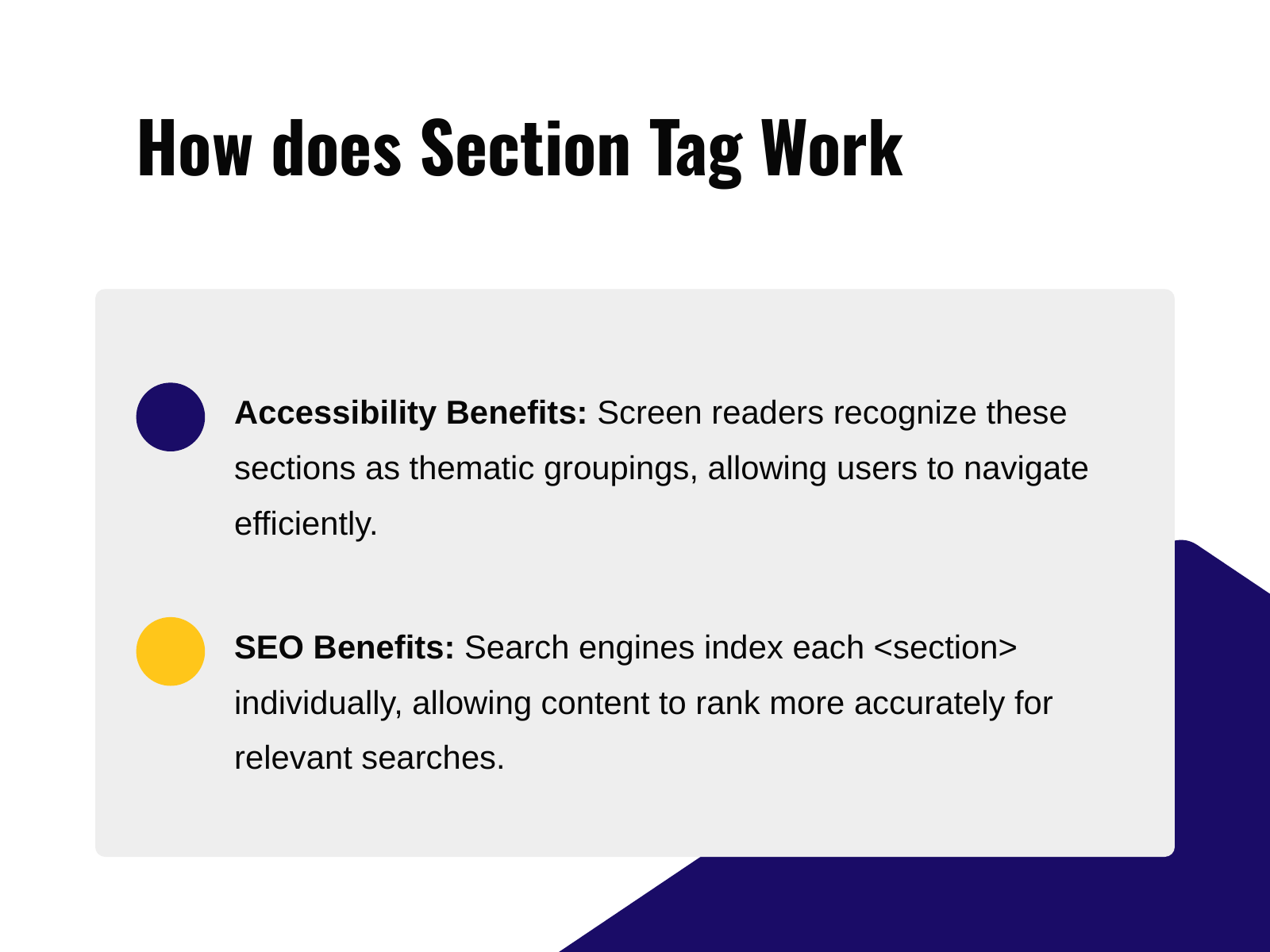

How does Section Tag Work

Accessibility Benefits: Screen readers recognize these sections as thematic groupings, allowing users to navigate efficiently.

SEO Benefits: Search engines index each <section> individually, allowing content to rank more accurately for relevant searches.